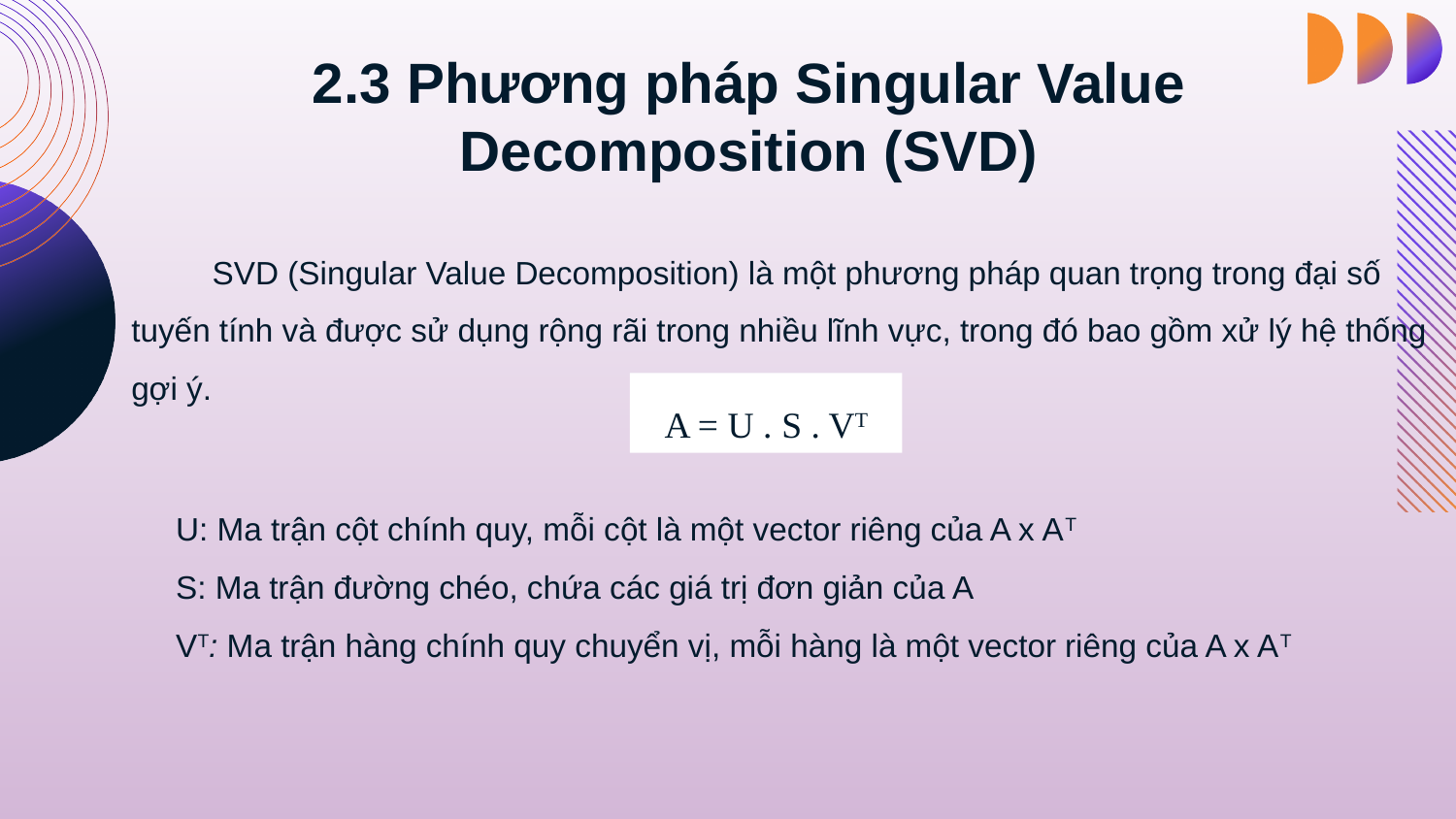

2.3 Phương pháp Singular Value Decomposition (SVD)
         SVD (Singular Value Decomposition) là một phương pháp quan trọng trong đại số tuyến tính và được sử dụng rộng rãi trong nhiều lĩnh vực, trong đó bao gồm xử lý hệ thống gợi ý.
A = U . S . VT
U: Ma trận cột chính quy, mỗi cột là một vector riêng của A x AT
S: Ma trận đường chéo, chứa các giá trị đơn giản của A
VT: Ma trận hàng chính quy chuyển vị, mỗi hàng là một vector riêng của A x AT